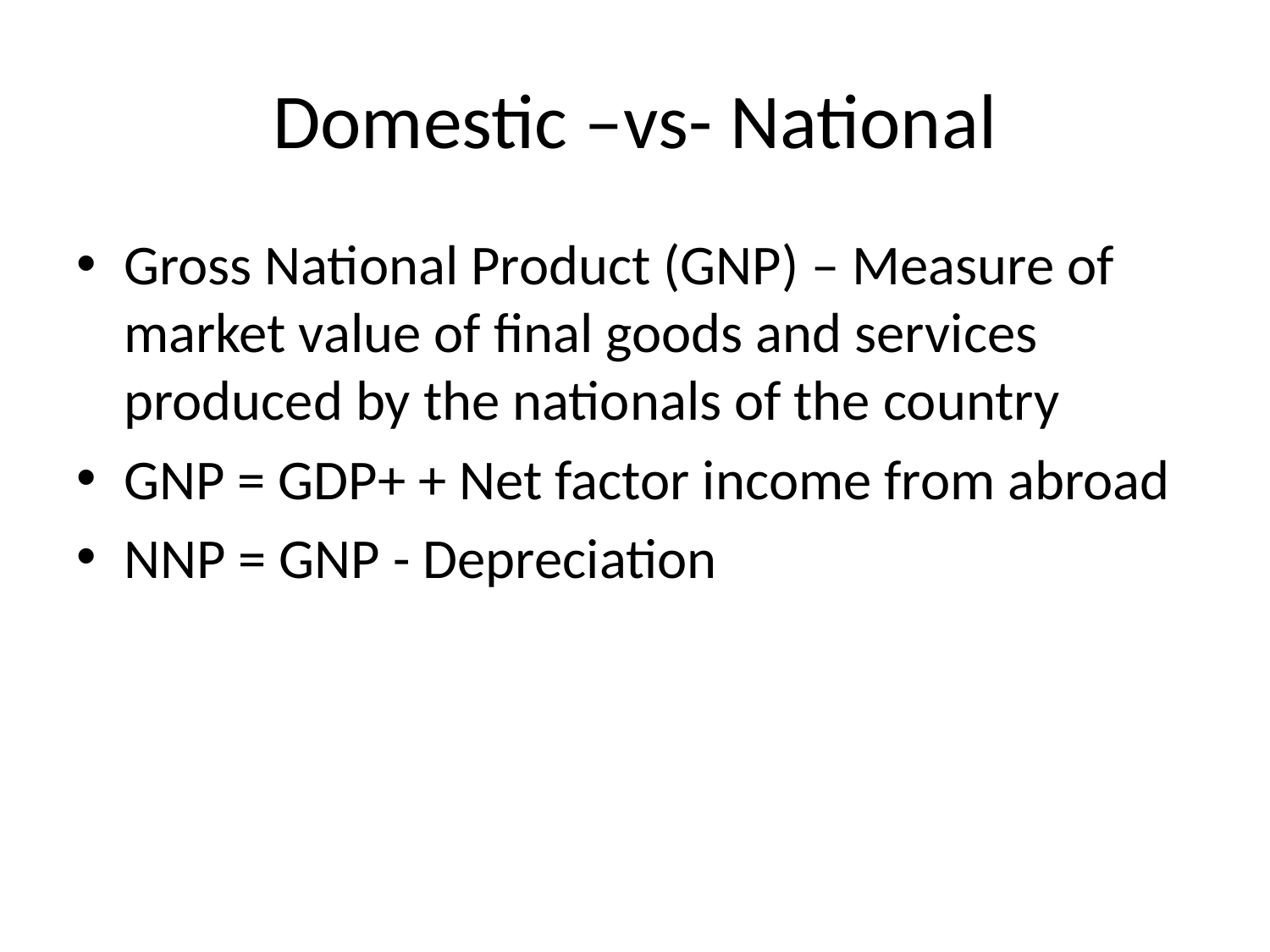

# Domestic –vs- National
Gross National Product (GNP) – Measure of market value of final goods and services produced by the nationals of the country
GNP = GDP+ + Net factor income from abroad
NNP = GNP - Depreciation